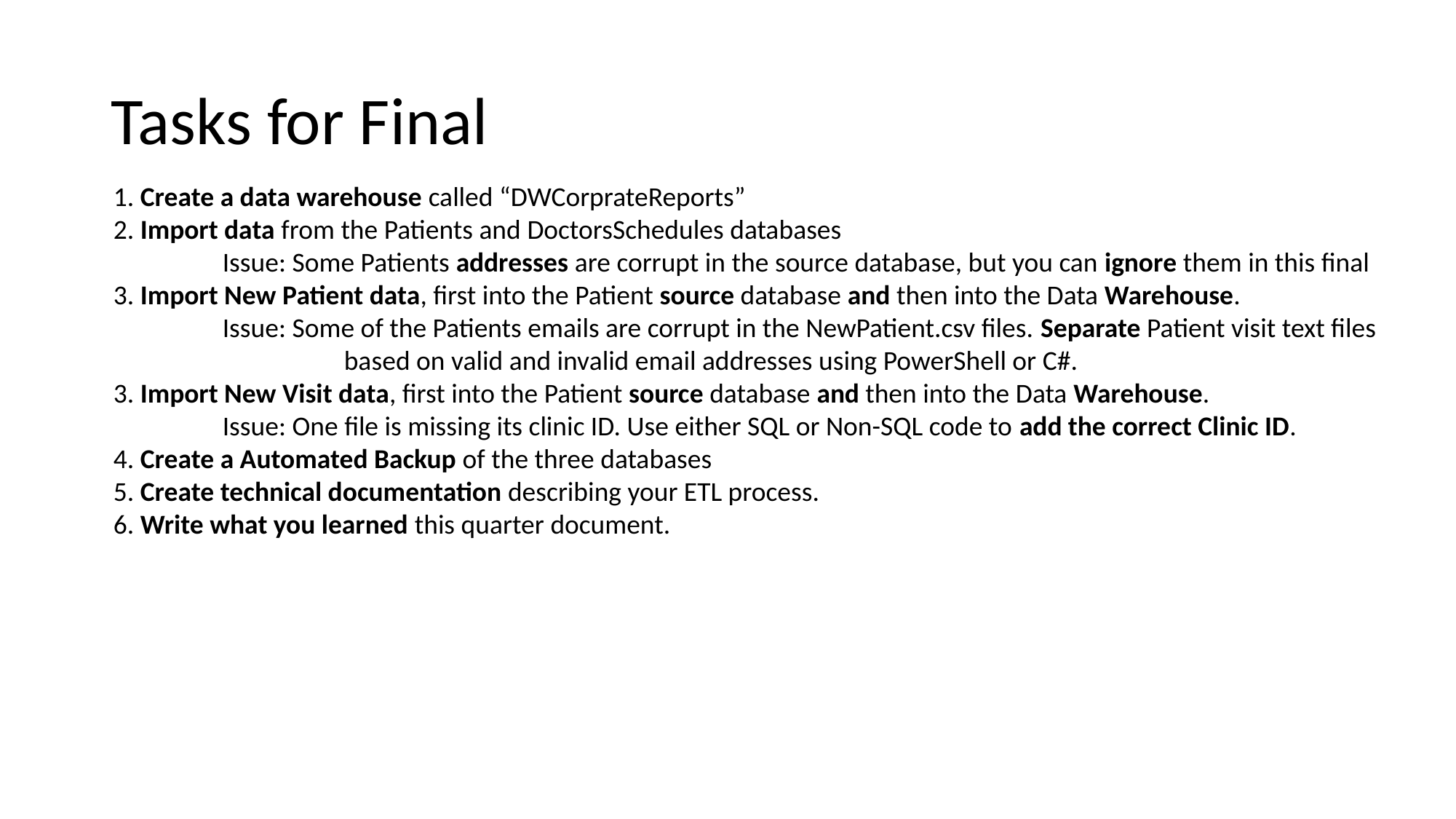

# Tasks for Final
1. Create a data warehouse called “DWCorprateReports”
2. Import data from the Patients and DoctorsSchedules databases
	Issue: Some Patients addresses are corrupt in the source database, but you can ignore them in this final
3. Import New Patient data, first into the Patient source database and then into the Data Warehouse.
	Issue: Some of the Patients emails are corrupt in the NewPatient.csv files. Separate Patient visit text files
		  based on valid and invalid email addresses using PowerShell or C#.
3. Import New Visit data, first into the Patient source database and then into the Data Warehouse.
	Issue: One file is missing its clinic ID. Use either SQL or Non-SQL code to add the correct Clinic ID.
4. Create a Automated Backup of the three databases
5. Create technical documentation describing your ETL process.
6. Write what you learned this quarter document.